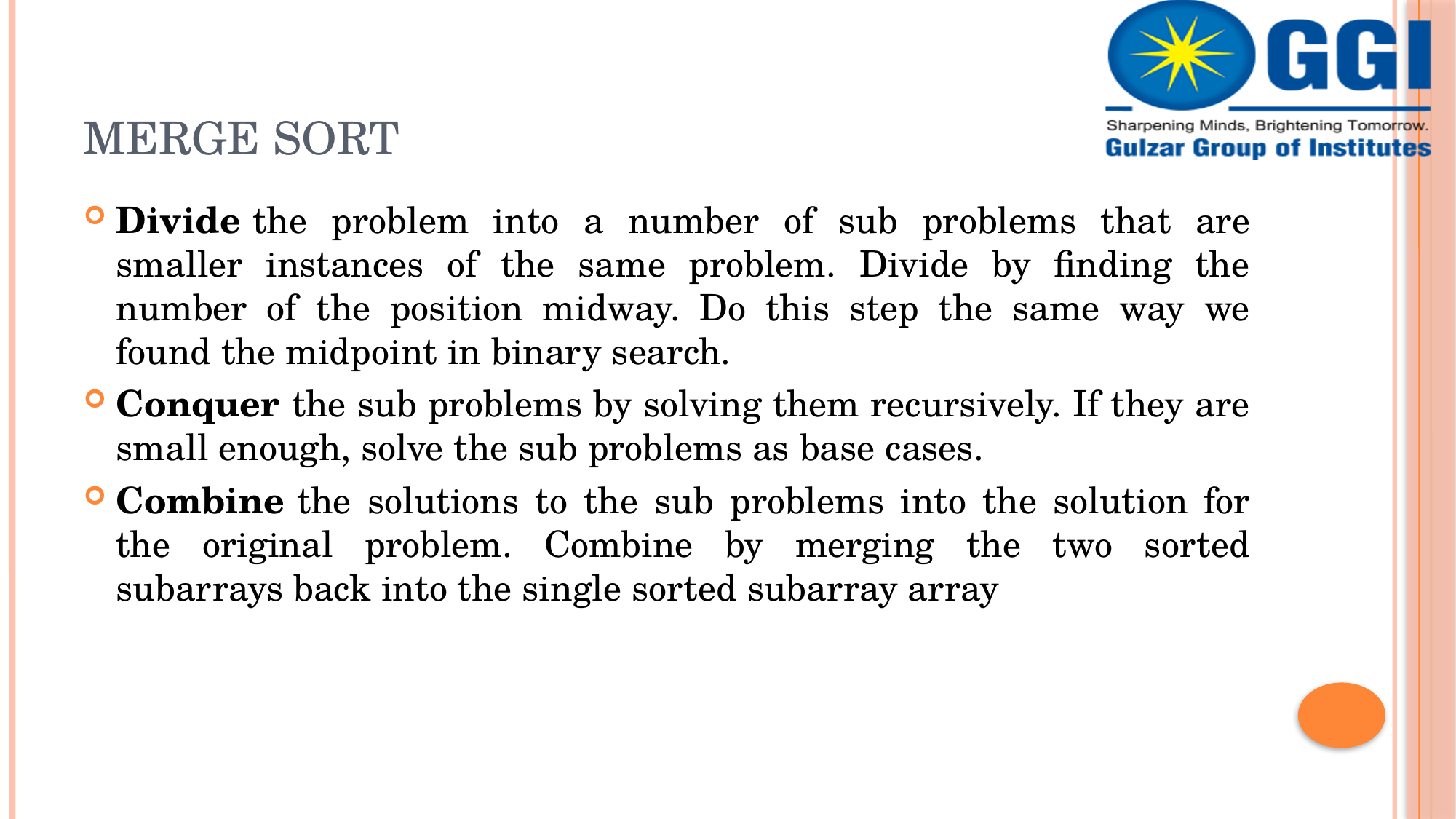

# Merge Sort
Divide the problem into a number of sub problems that are smaller instances of the same problem. Divide by finding the number of the position midway. Do this step the same way we found the midpoint in binary search.
Conquer the sub problems by solving them recursively. If they are small enough, solve the sub problems as base cases.
Combine the solutions to the sub problems into the solution for the original problem. Combine by merging the two sorted subarrays back into the single sorted subarray array